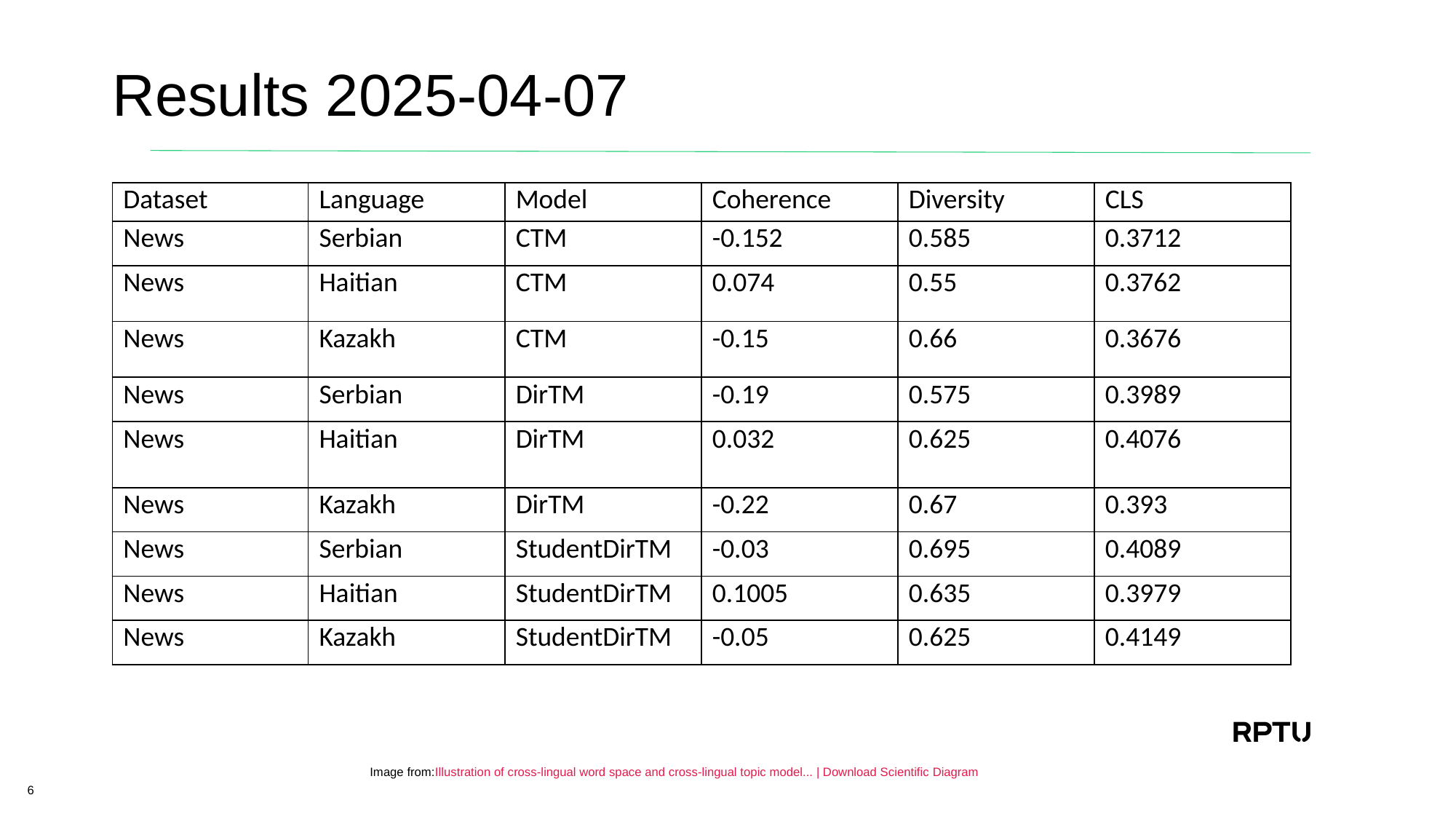

Results 2025-04-07
| Dataset | Language | Model | Coherence | Diversity | CLS |
| --- | --- | --- | --- | --- | --- |
| News | Serbian | CTM | -0.152 | 0.585 | 0.3712 |
| News | Haitian | CTM | 0.074 | 0.55 | 0.3762 |
| News | Kazakh | CTM | -0.15 | 0.66 | 0.3676 |
| News | Serbian | DirTM | -0.19 | 0.575 | 0.3989 |
| News | Haitian | DirTM | 0.032 | 0.625 | 0.4076 |
| News | Kazakh | DirTM | -0.22 | 0.67 | 0.393 |
| News | Serbian | StudentDirTM | -0.03 | 0.695 | 0.4089 |
| News | Haitian | StudentDirTM | 0.1005 | 0.635 | 0.3979 |
| News | Kazakh | StudentDirTM | -0.05 | 0.625 | 0.4149 |
Image from:Illustration of cross-lingual word space and cross-lingual topic model... | Download Scientific Diagram

6